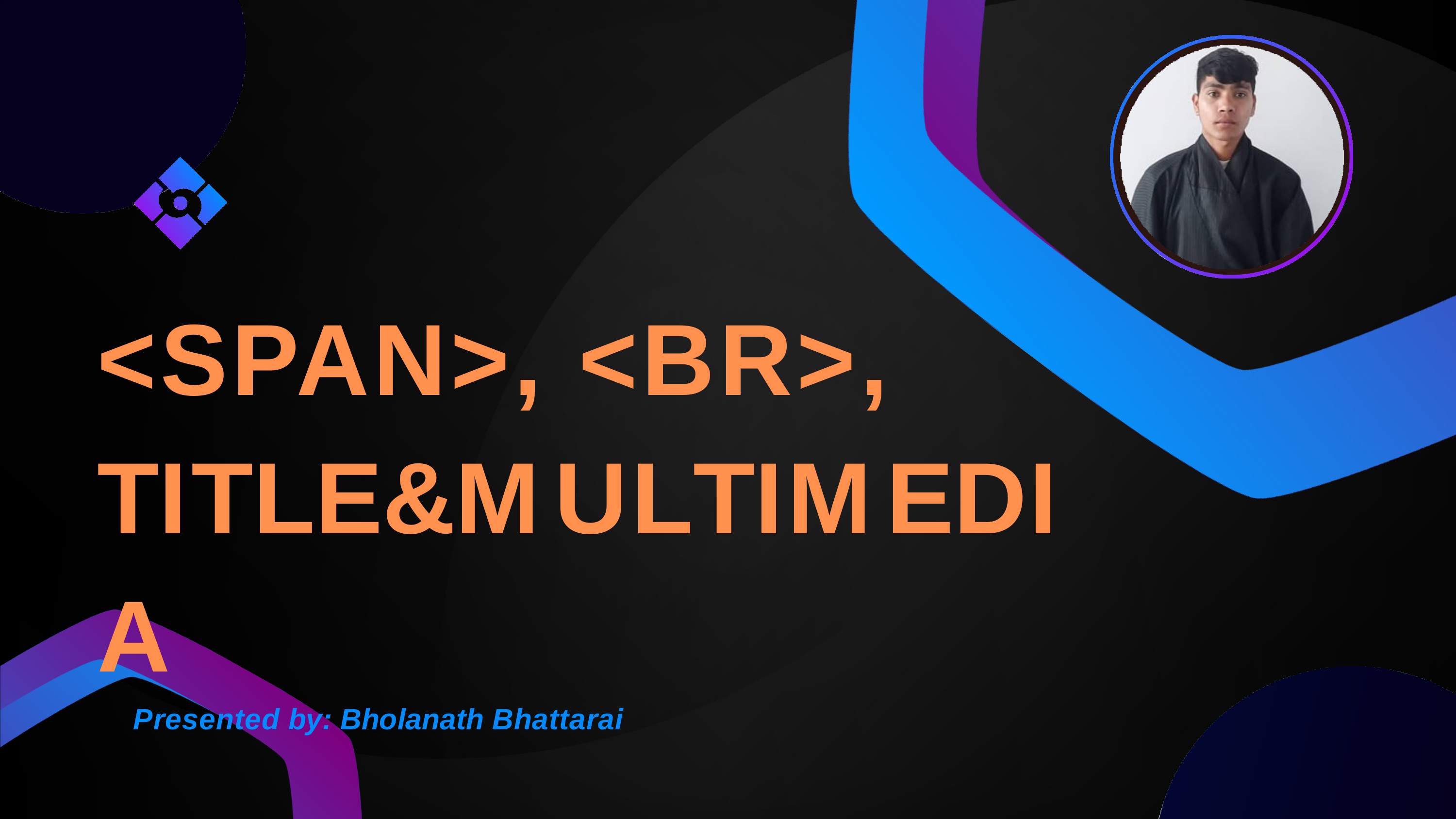

# <SPAN>, <BR>,  TITLE&MULTIMEDIA
Presented by: Bholanath Bhattarai